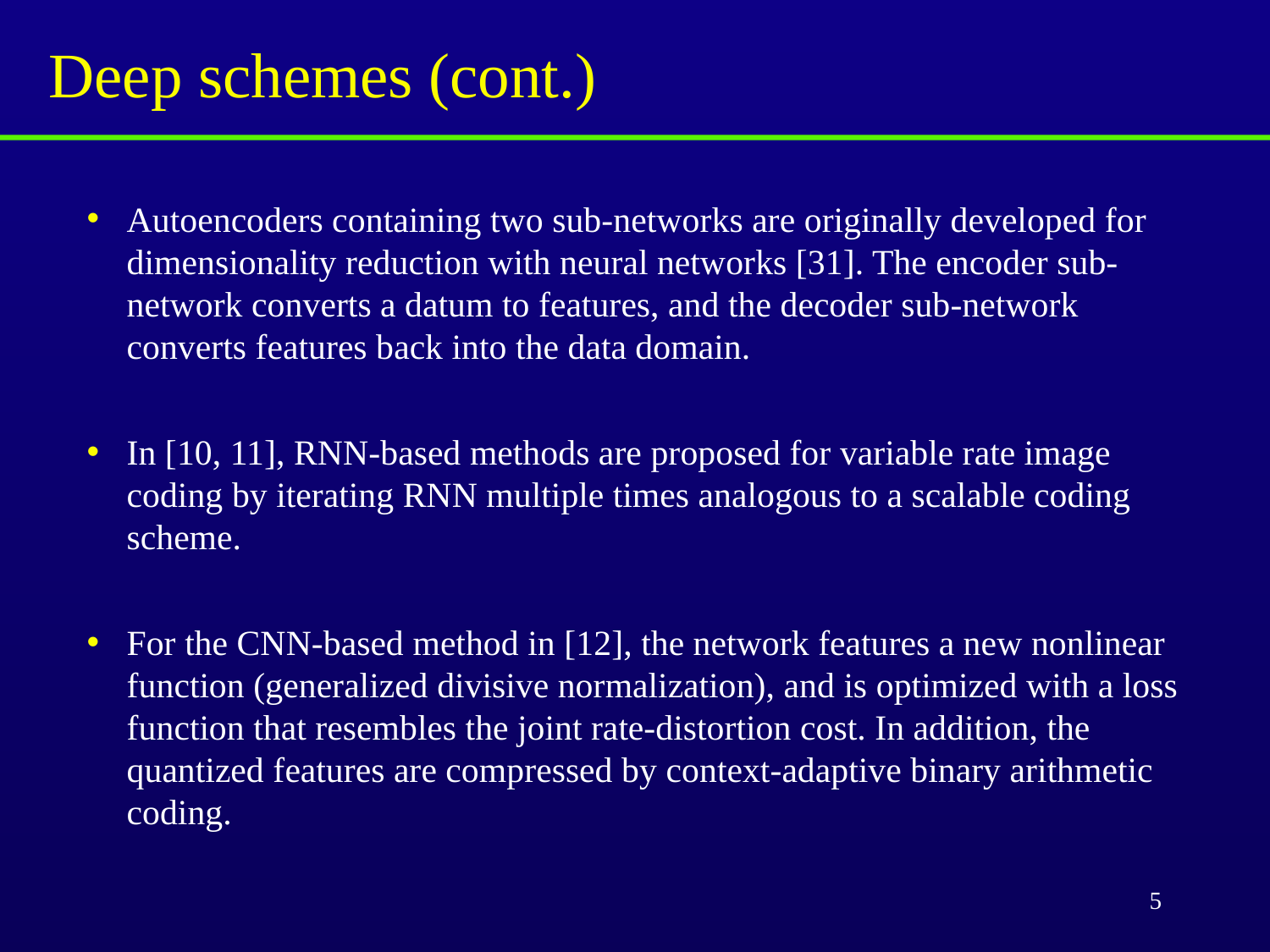

# Deep schemes (cont.)
Autoencoders containing two sub-networks are originally developed for dimensionality reduction with neural networks [31]. The encoder sub-network converts a datum to features, and the decoder sub-network converts features back into the data domain.

In [10, 11], RNN-based methods are proposed for variable rate image coding by iterating RNN multiple times analogous to a scalable coding scheme.

For the CNN-based method in [12], the network features a new nonlinear function (generalized divisive normalization), and is optimized with a loss function that resembles the joint rate-distortion cost. In addition, the quantized features are compressed by context-adaptive binary arithmetic coding.

5